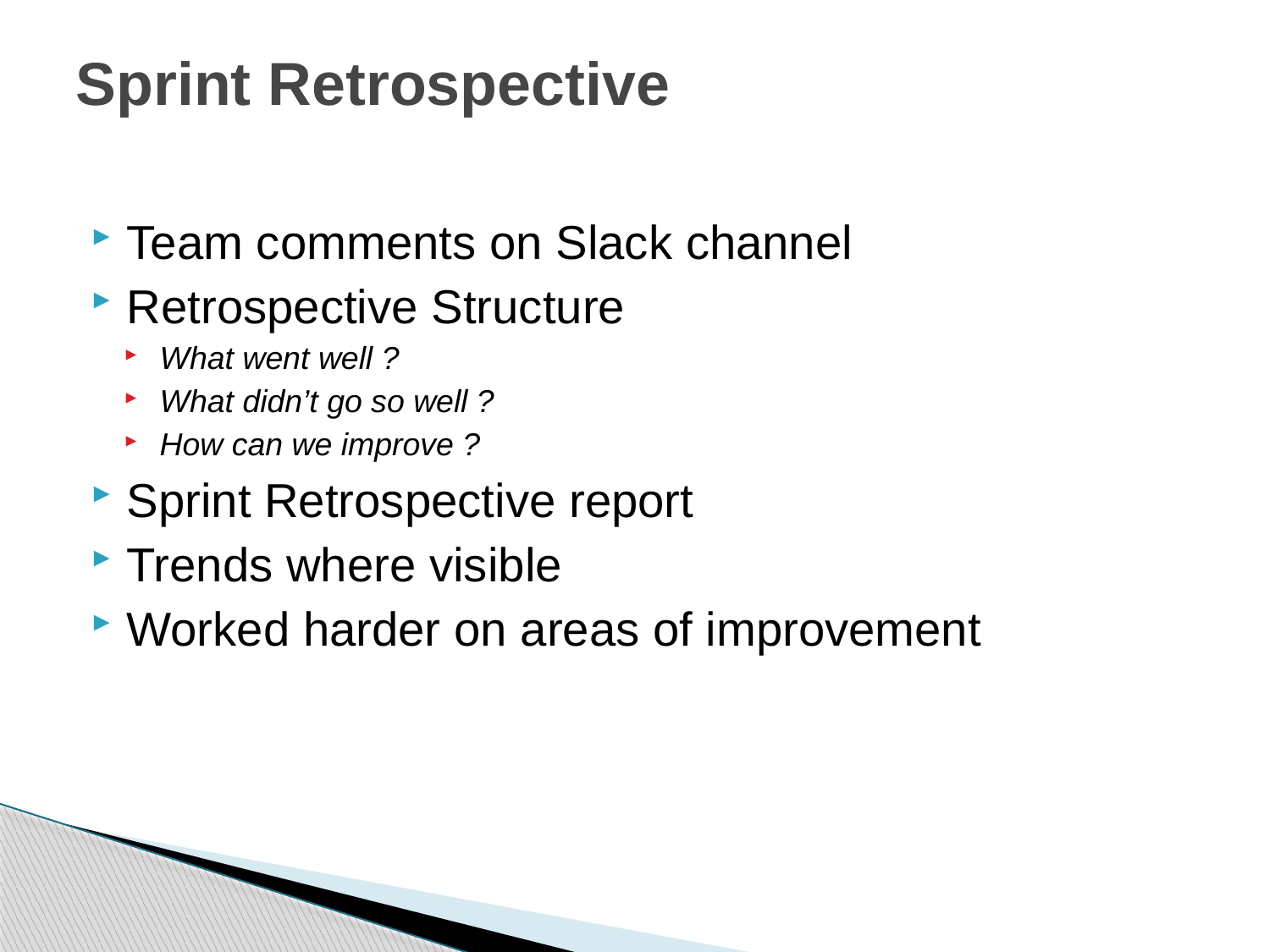

# Sprint Retrospective
Team comments on Slack channel
Retrospective Structure
What went well ?
What didn’t go so well ?
How can we improve ?
Sprint Retrospective report
Trends where visible
Worked harder on areas of improvement